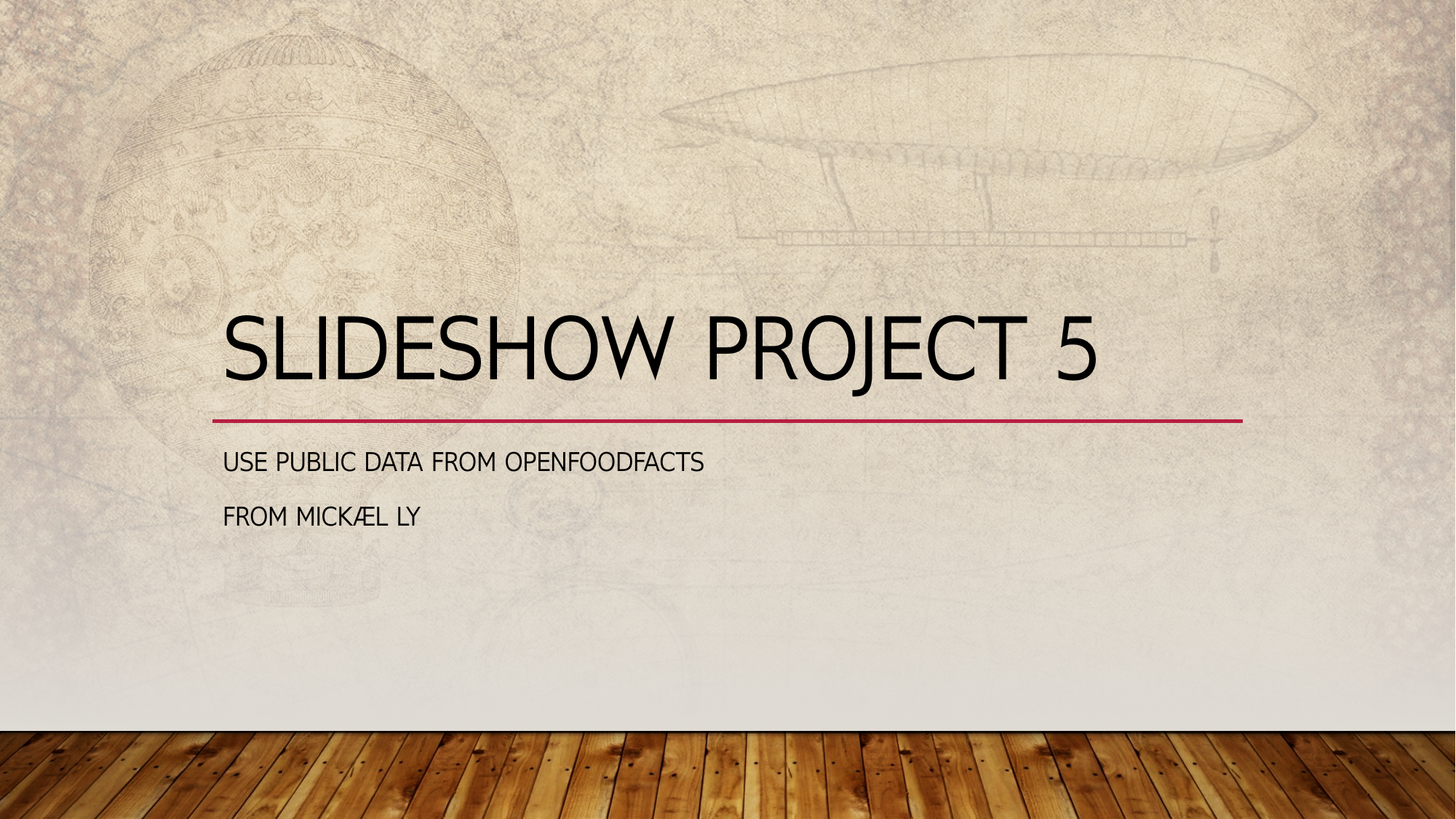

# SLIDESHOW PROJECT 5
Use public data from openfoodfacts
From mickael ly